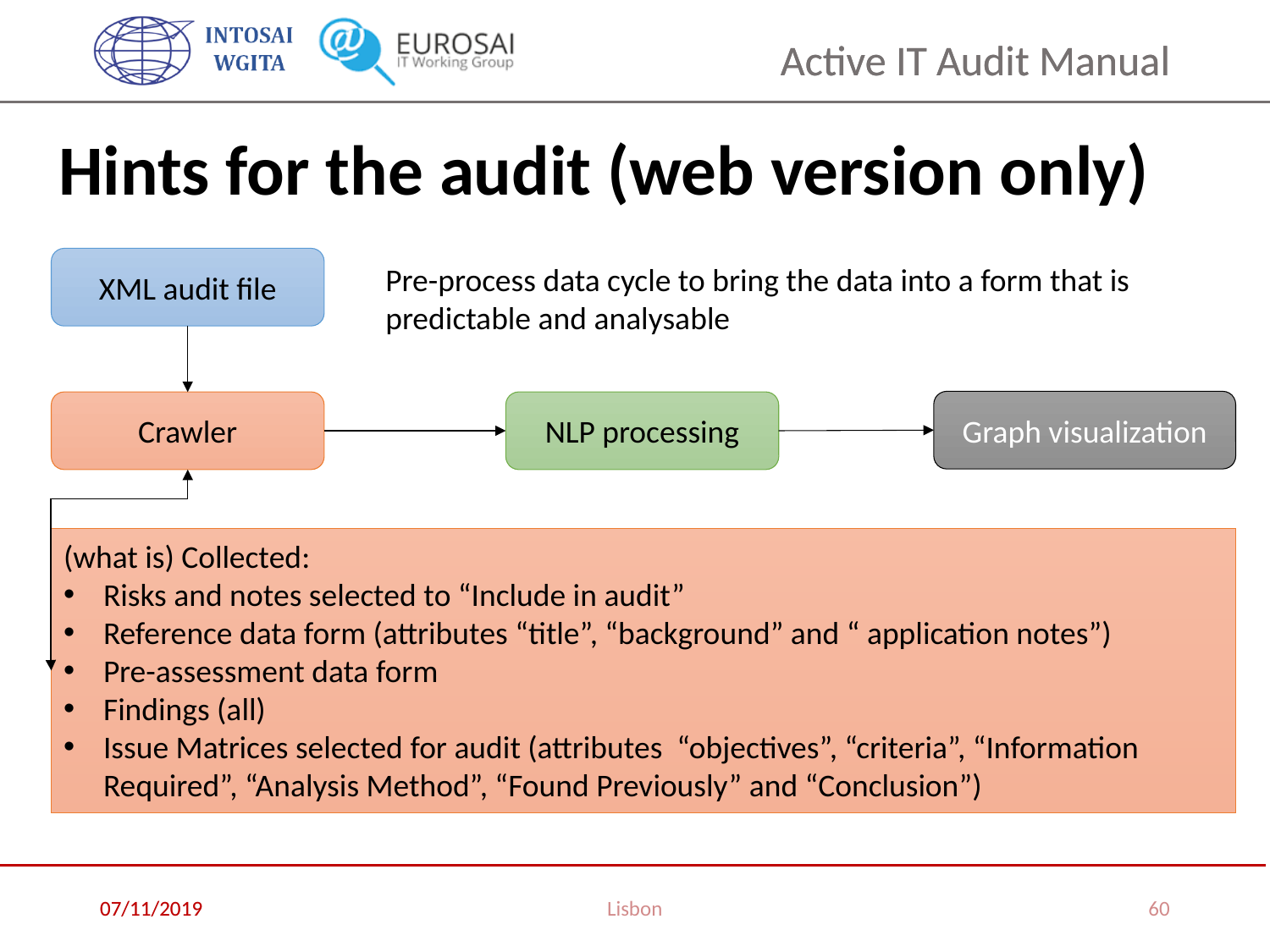

Hints for the audit (web version only)
XML audit file
Pre-process data cycle to bring the data into a form that is predictable and analysable
Graph visualization
Crawler
NLP processing

(what is) Collected:
Risks and notes selected to “Include in audit”
Reference data form (attributes “title”, “background” and “ application notes”)
Pre-assessment data form
Findings (all)
Issue Matrices selected for audit (attributes  “objectives”, “criteria”, “Information Required”, “Analysis Method”, “Found Previously” and “Conclusion”)
07/11/2019
07/11/2019
Lisbon
60